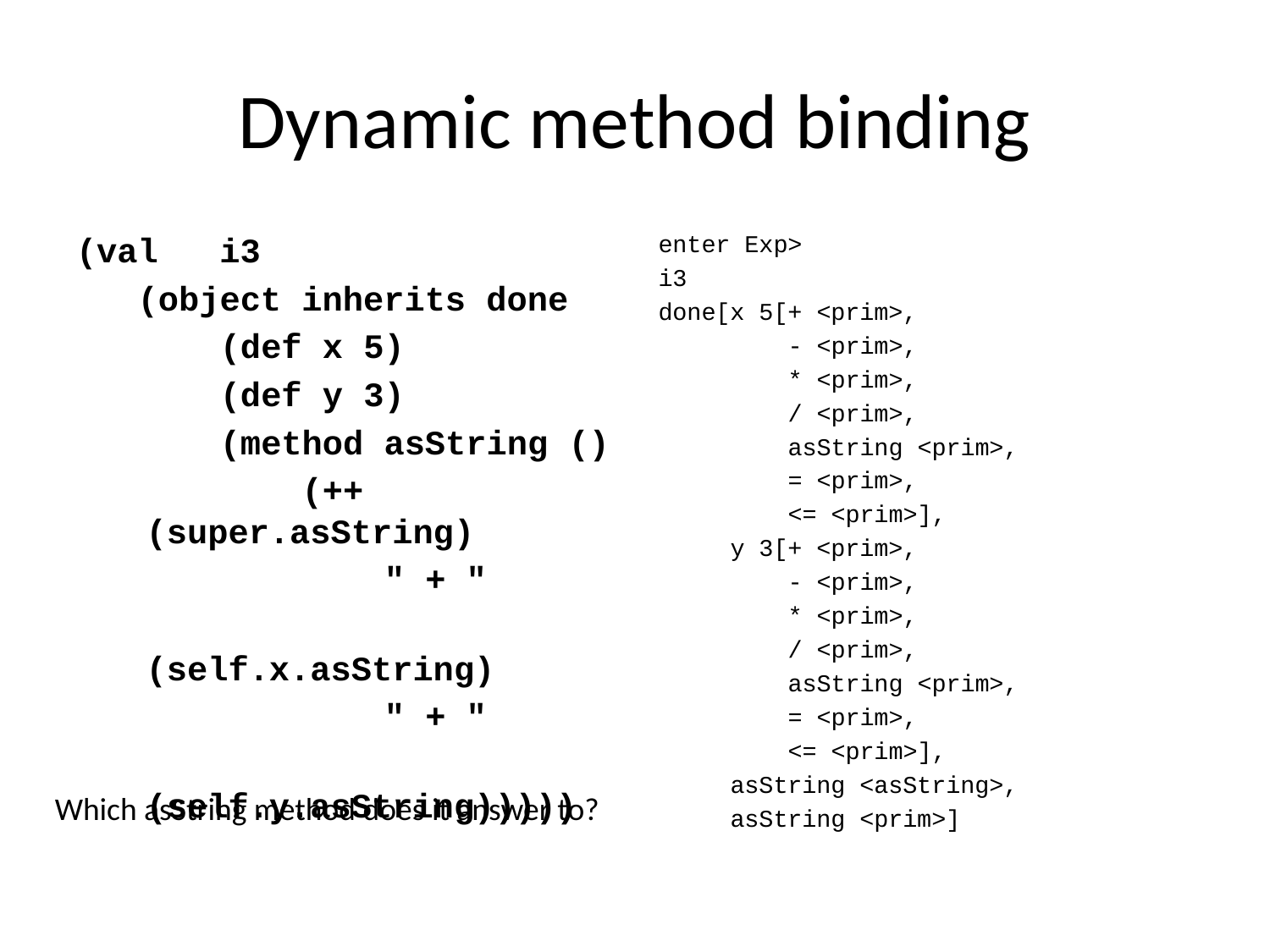

# Dynamic method binding
(val   i3
   (object inherits done
       (def x 5)
       (def y 3)
       (method asString ()
           (++ (super.asString)
               " + "
               (self.x.asString)
               " + "
               (self.y.asString)))))
enter Exp>
i3
done[x 5[+ <prim>,
         - <prim>,
         * <prim>,
         / <prim>,
         asString <prim>,
         = <prim>,
         <= <prim>],
     y 3[+ <prim>,
         - <prim>,
         * <prim>,
         / <prim>,
         asString <prim>,
         = <prim>,
         <= <prim>],
     asString <asString>,
     asString <prim>]
Which asString method does it answer to?